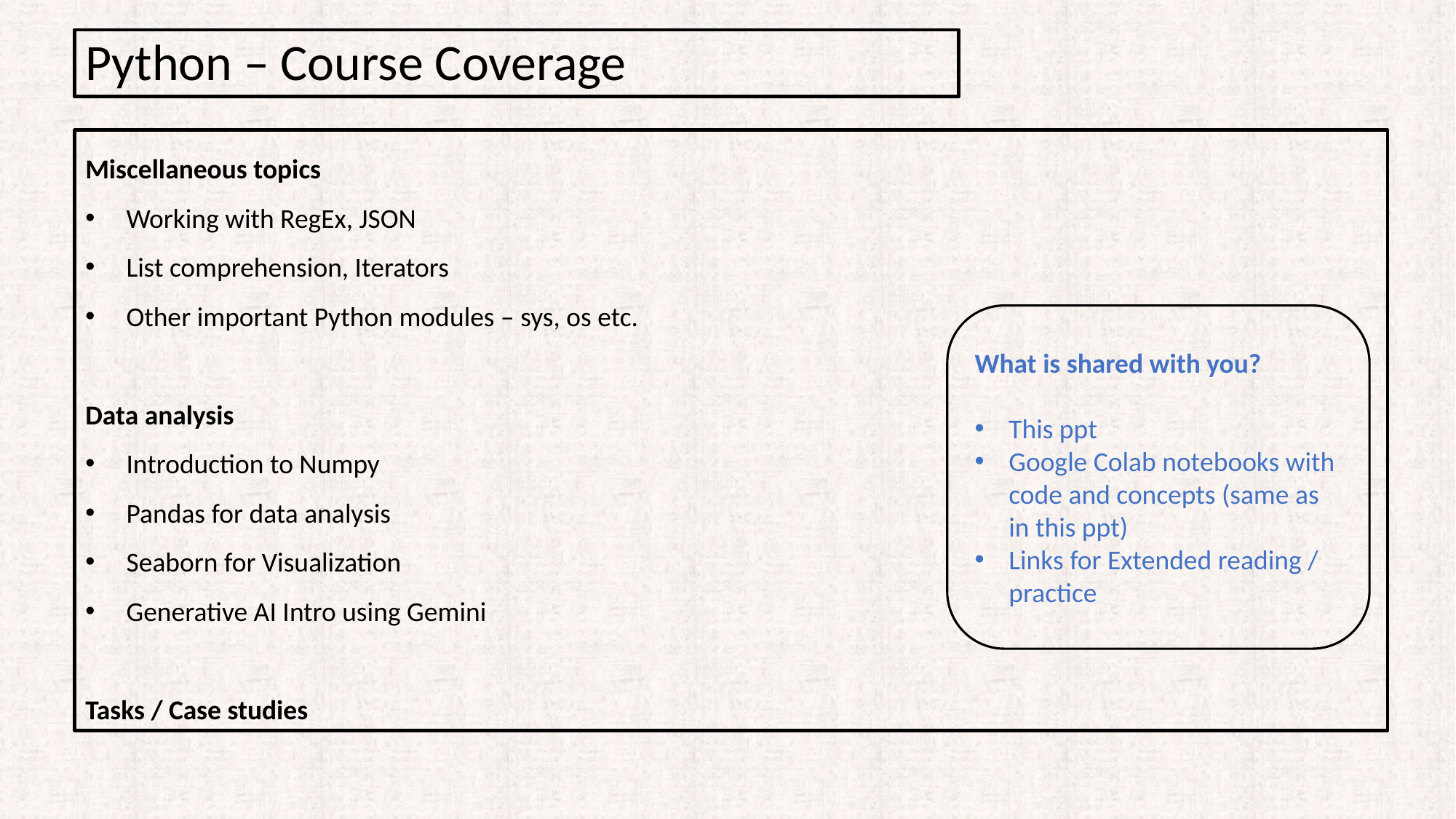

Python – Course Coverage
Miscellaneous topics
Working with RegEx, JSON
List comprehension, Iterators
Other important Python modules – sys, os etc.

Data analysis
Introduction to Numpy
Pandas for data analysis
Seaborn for Visualization
Generative AI Intro using Gemini

Tasks / Case studies
What is shared with you?

This ppt
Google Colab notebooks with code and concepts (same as in this ppt)
Links for Extended reading / practice